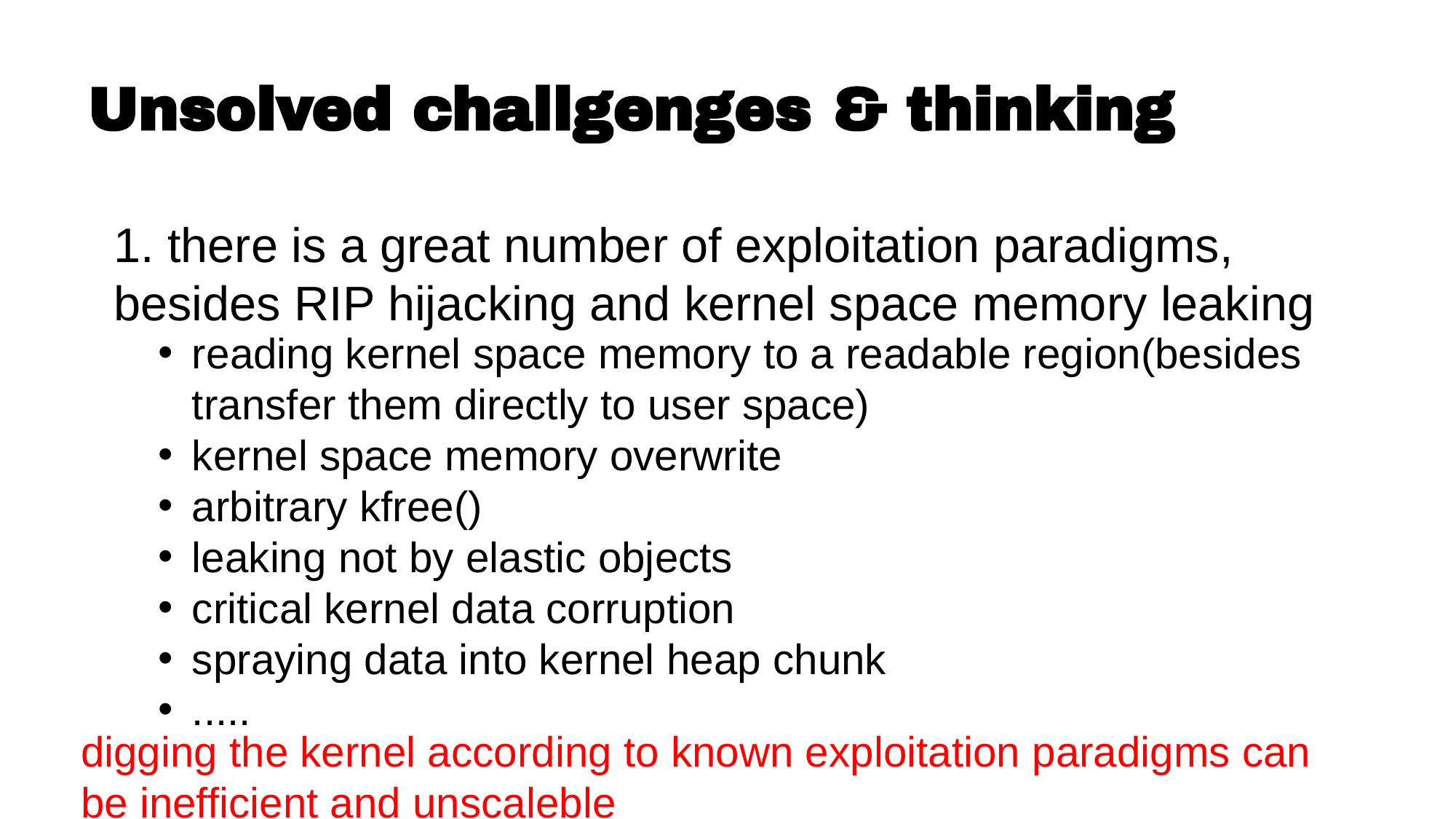

# Unsolved challgenges & thinking
1. there is a great number of exploitation paradigms, besides RIP hijacking and kernel space memory leaking

reading kernel space memory to a readable region(besides transfer them directly to user space)
kernel space memory overwrite
arbitrary kfree()
leaking not by elastic objects
critical kernel data corruption
spraying data into kernel heap chunk
.....
digging the kernel according to known exploitation paradigms can be inefficient and unscaleble